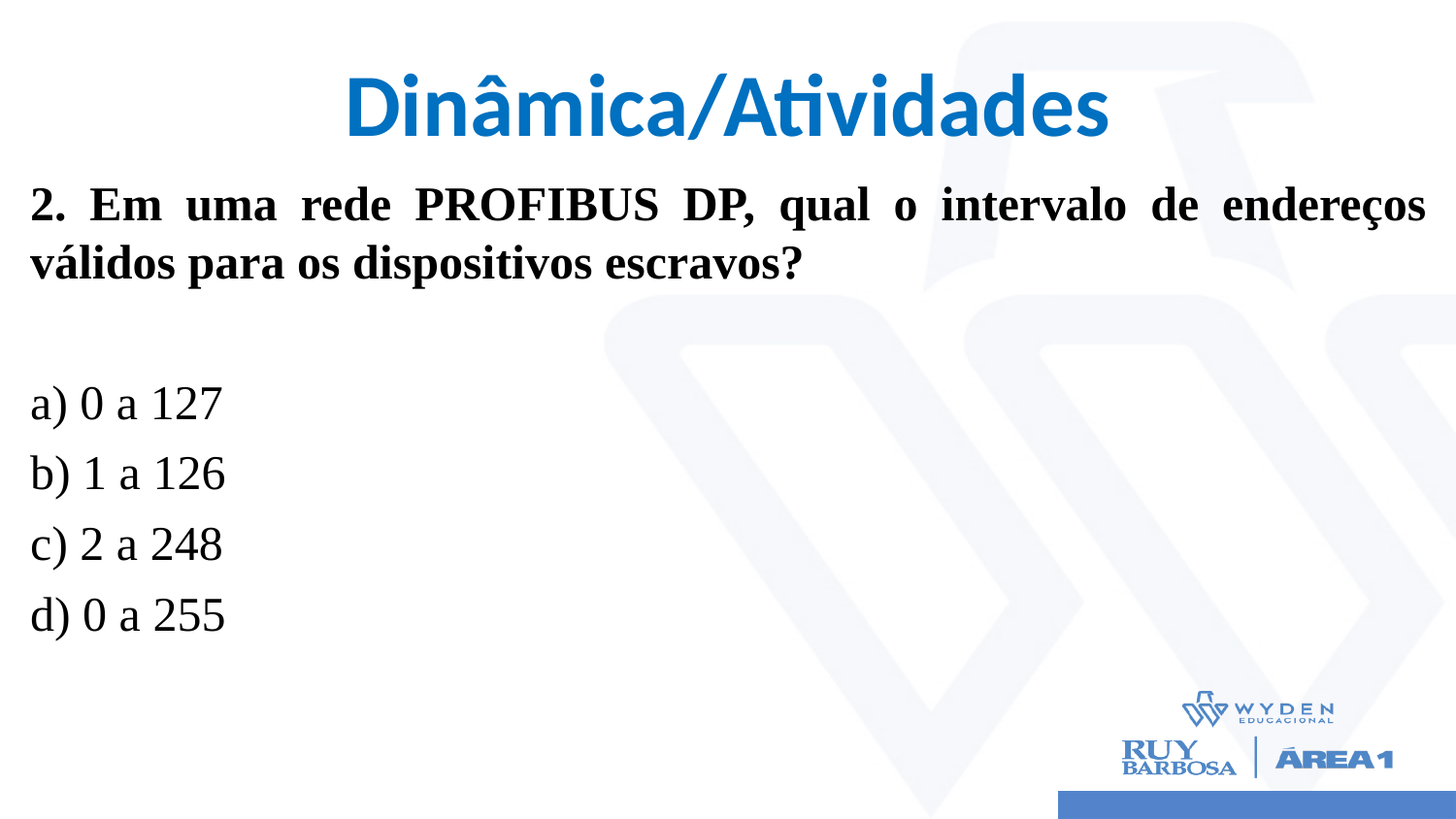

# Dinâmica/Atividades
2. Em uma rede PROFIBUS DP, qual o intervalo de endereços válidos para os dispositivos escravos?

a) 0 a 127
b) 1 a 126
c) 2 a 248
d) 0 a 255